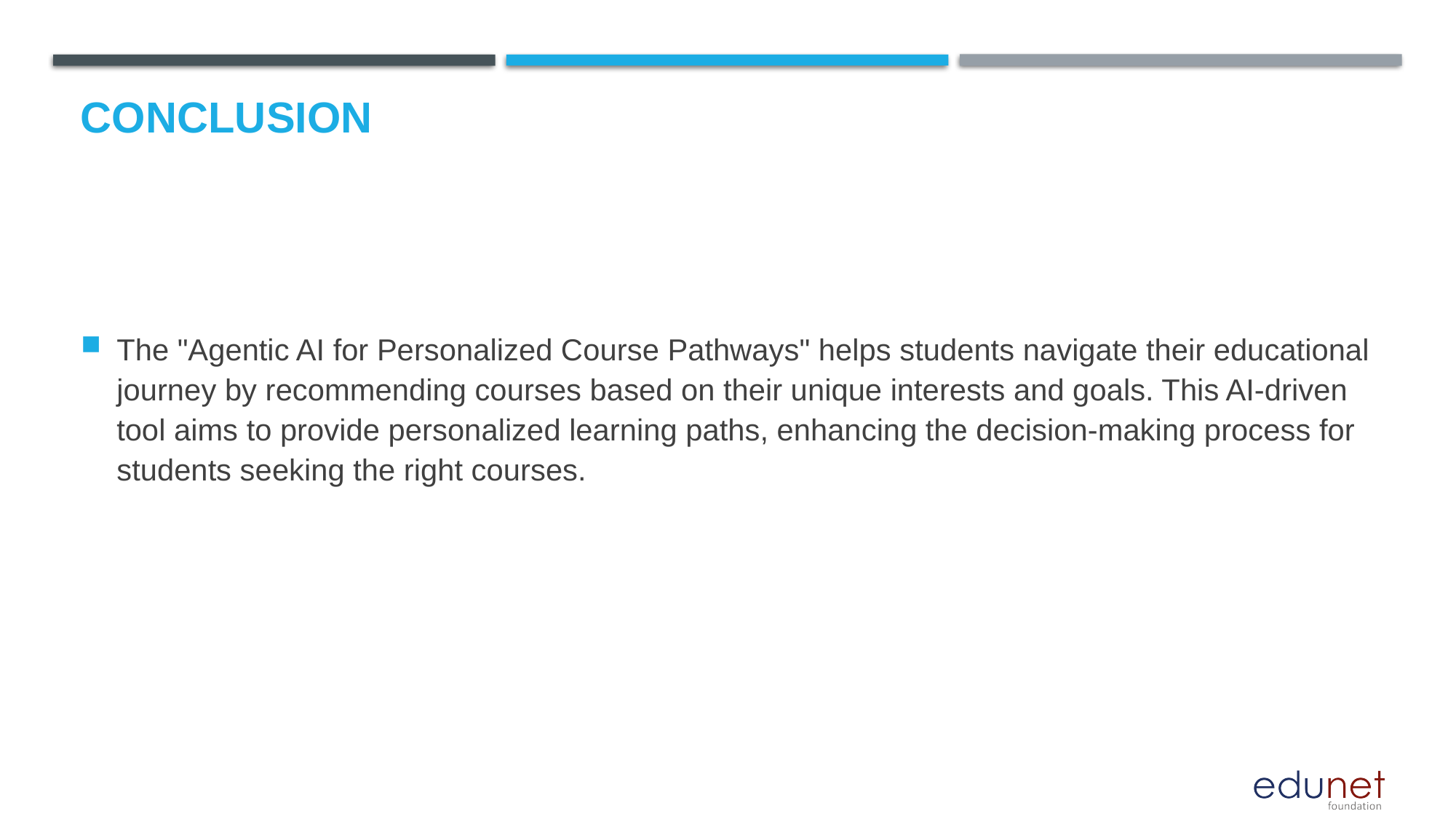

# Conclusion
The "Agentic AI for Personalized Course Pathways" helps students navigate their educational journey by recommending courses based on their unique interests and goals. This AI-driven tool aims to provide personalized learning paths, enhancing the decision-making process for students seeking the right courses.